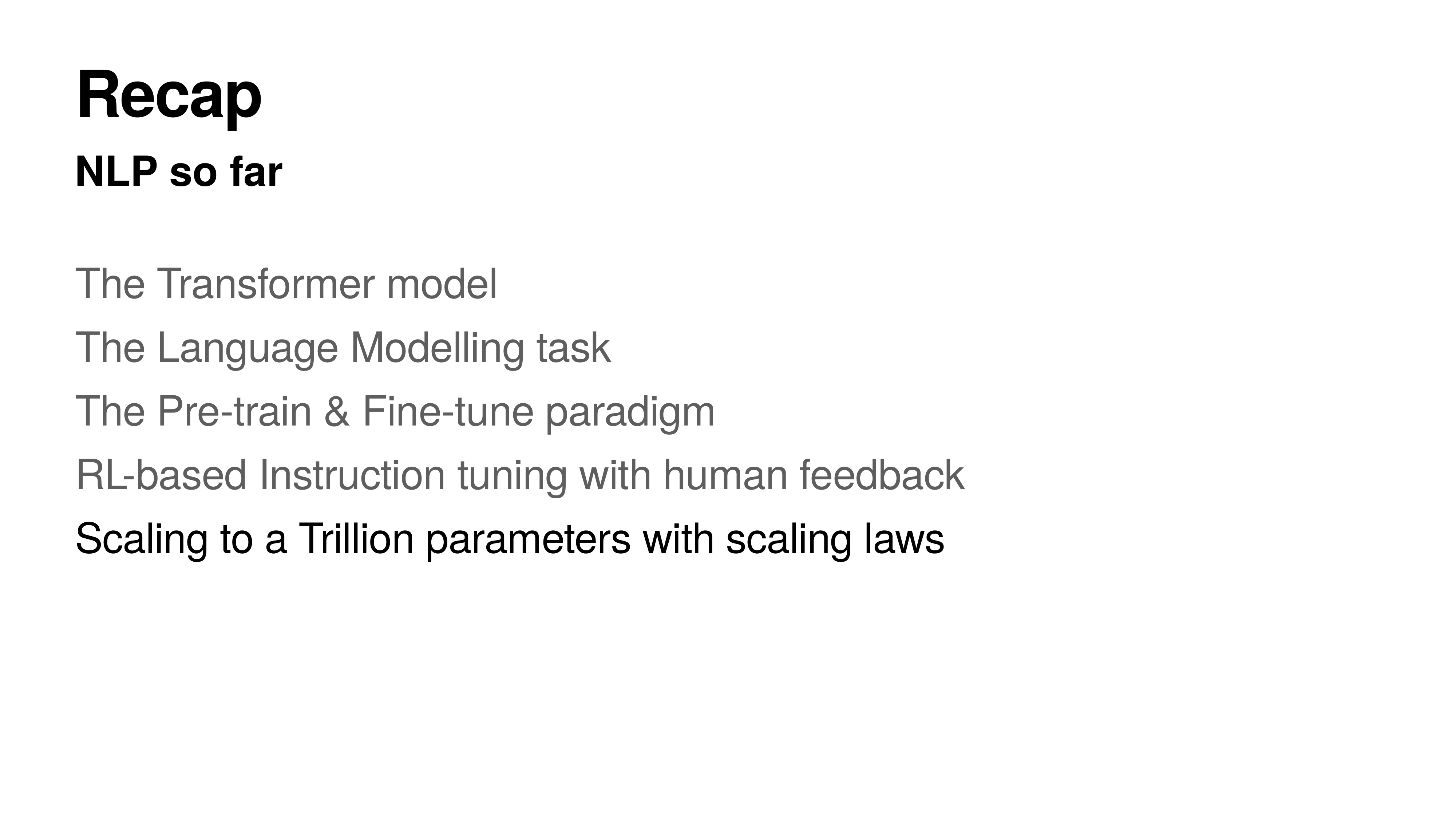

# Recap
NLP so far
The Transformer model
The Language Modelling task
The Pre-train & Fine-tune paradigm
RL-based Instruction tuning with human feedback
Scaling to a Trillion parameters with scaling laws